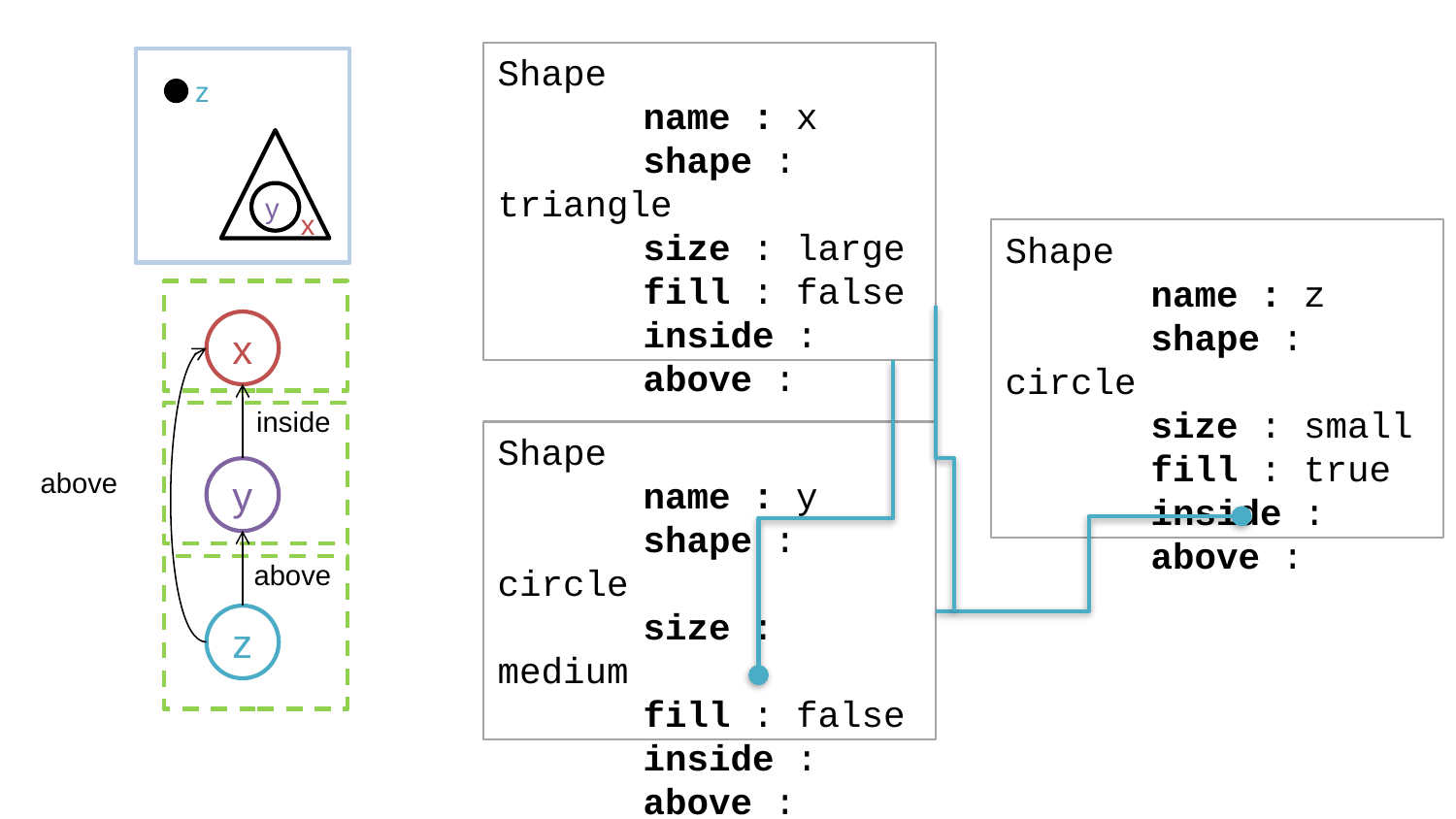

Shape
	name : x
	shape : triangle
	size : large
	fill : false
	inside :
	above :

z
y
x
Shape
	name : z
	shape : circle
	size : small
	fill : true
	inside :
	above :

x
inside

Shape
	name : y
	shape : circle
	size : medium
	fill : false
	inside :
	above :
above
y
above

z